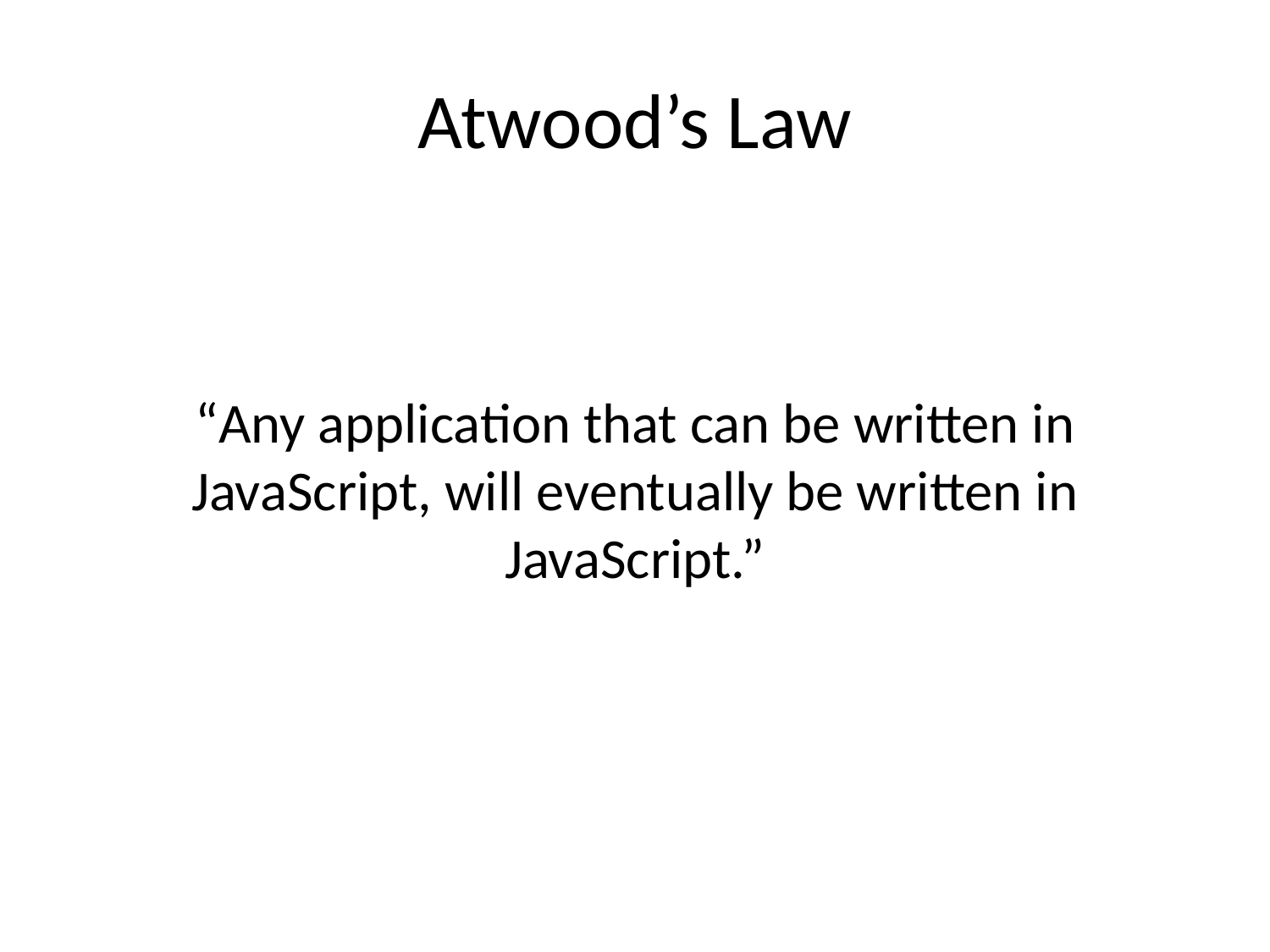

# Atwood’s Law

“Any application that can be written in JavaScript, will eventually be written in JavaScript.”